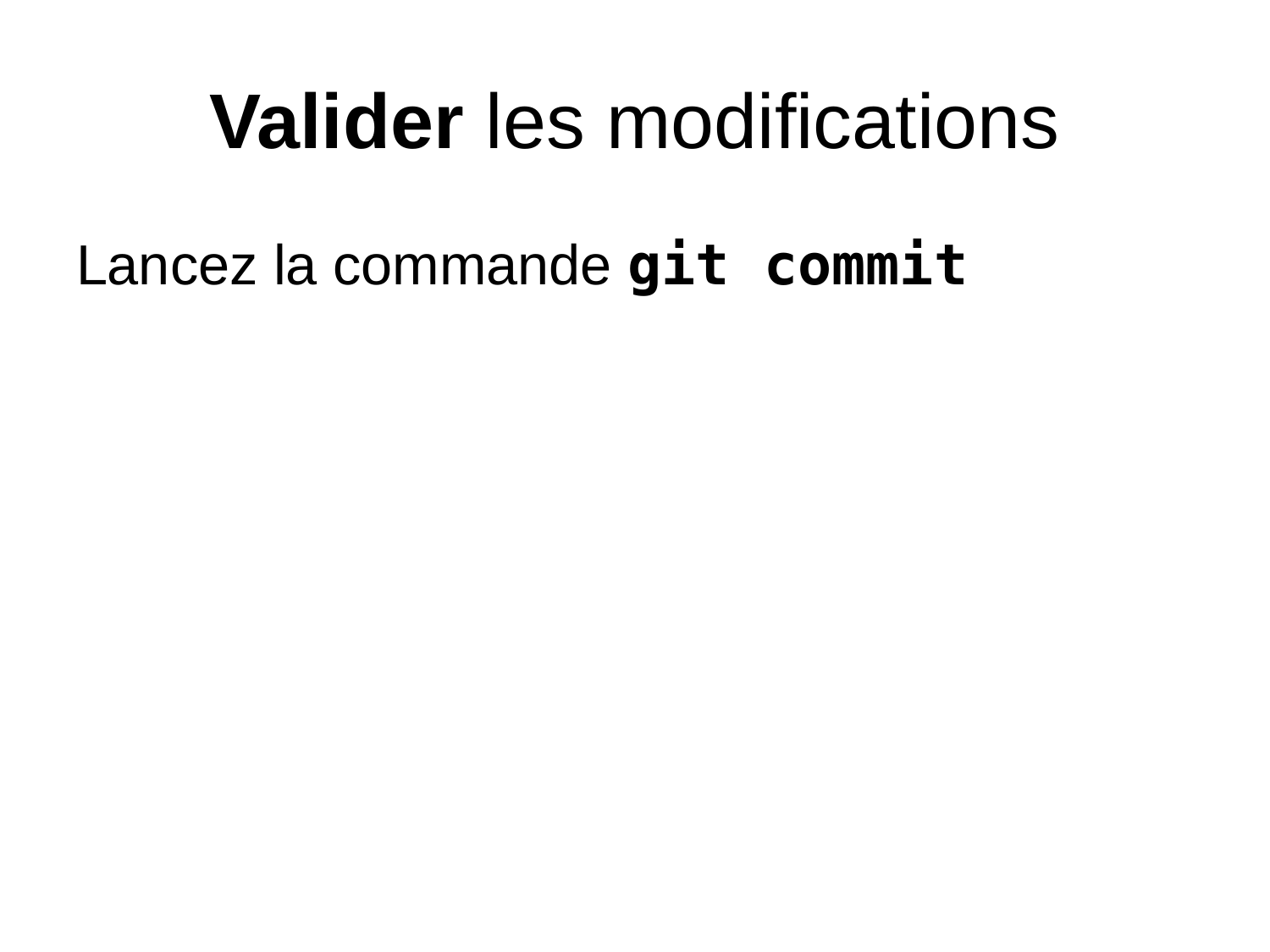

# Valider les modifications
Lancez la commande git commit